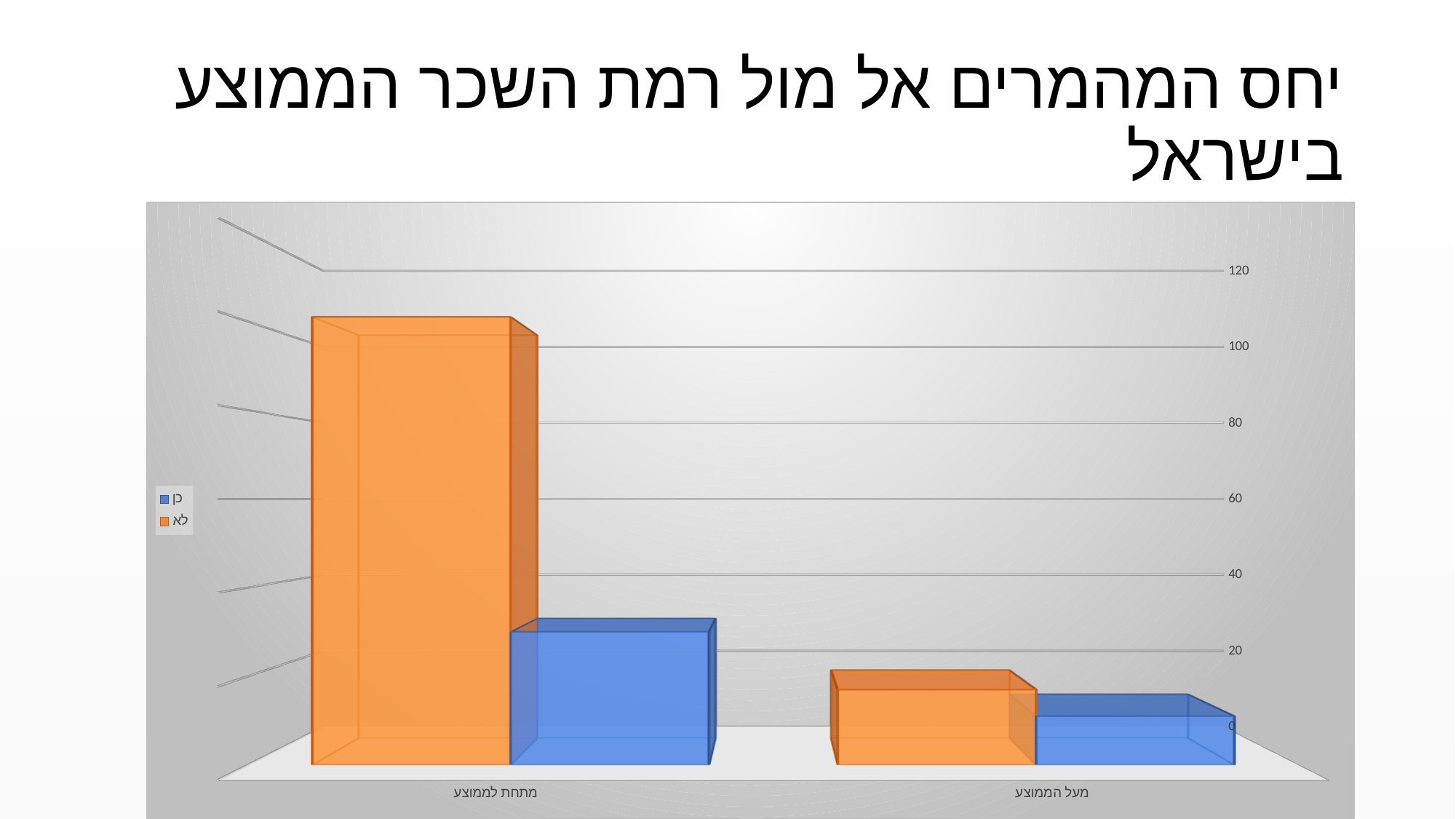

# יחס המהמרים אל מול רמת השכר הממוצע בישראל

[unsupported chart]